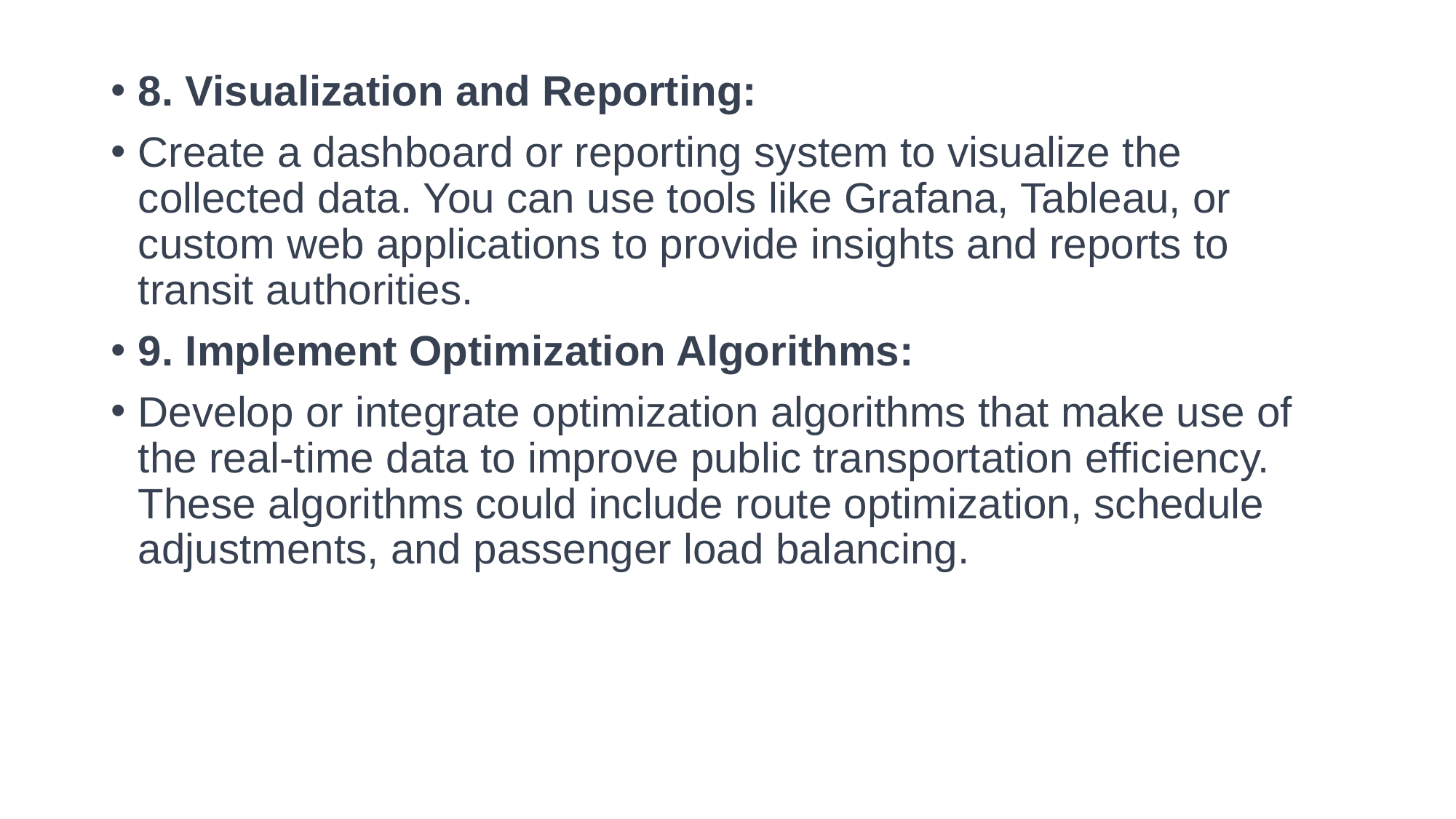

8. Visualization and Reporting:
Create a dashboard or reporting system to visualize the collected data. You can use tools like Grafana, Tableau, or custom web applications to provide insights and reports to transit authorities.
9. Implement Optimization Algorithms:
Develop or integrate optimization algorithms that make use of the real-time data to improve public transportation efficiency. These algorithms could include route optimization, schedule adjustments, and passenger load balancing.